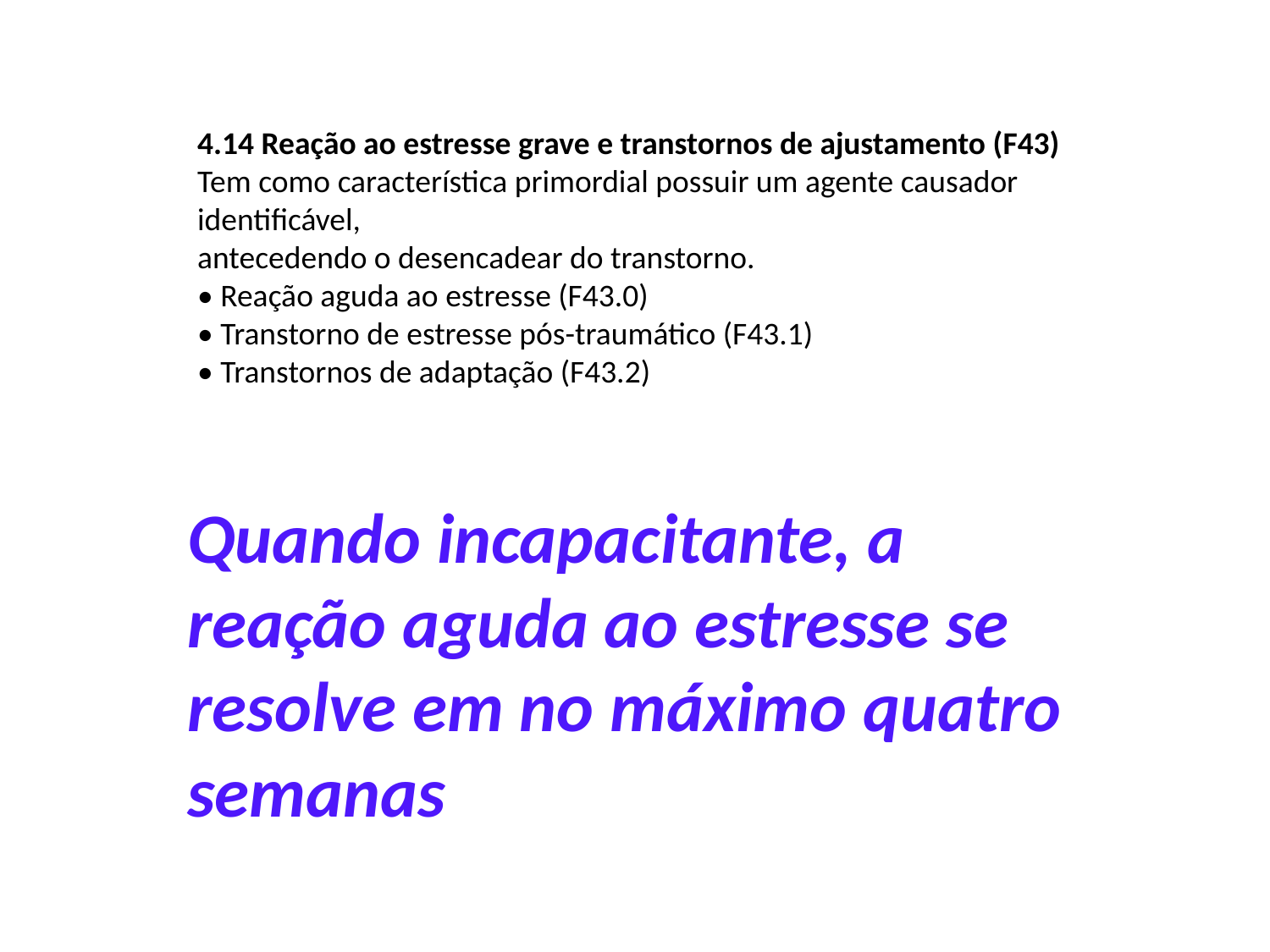

4.14 Reação ao estresse grave e transtornos de ajustamento (F43)
Tem como característica primordial possuir um agente causador identificável,
antecedendo o desencadear do transtorno.
• Reação aguda ao estresse (F43.0)
• Transtorno de estresse pós-traumático (F43.1)
• Transtornos de adaptação (F43.2)
Quando incapacitante, a reação aguda ao estresse se resolve em no máximo quatro semanas